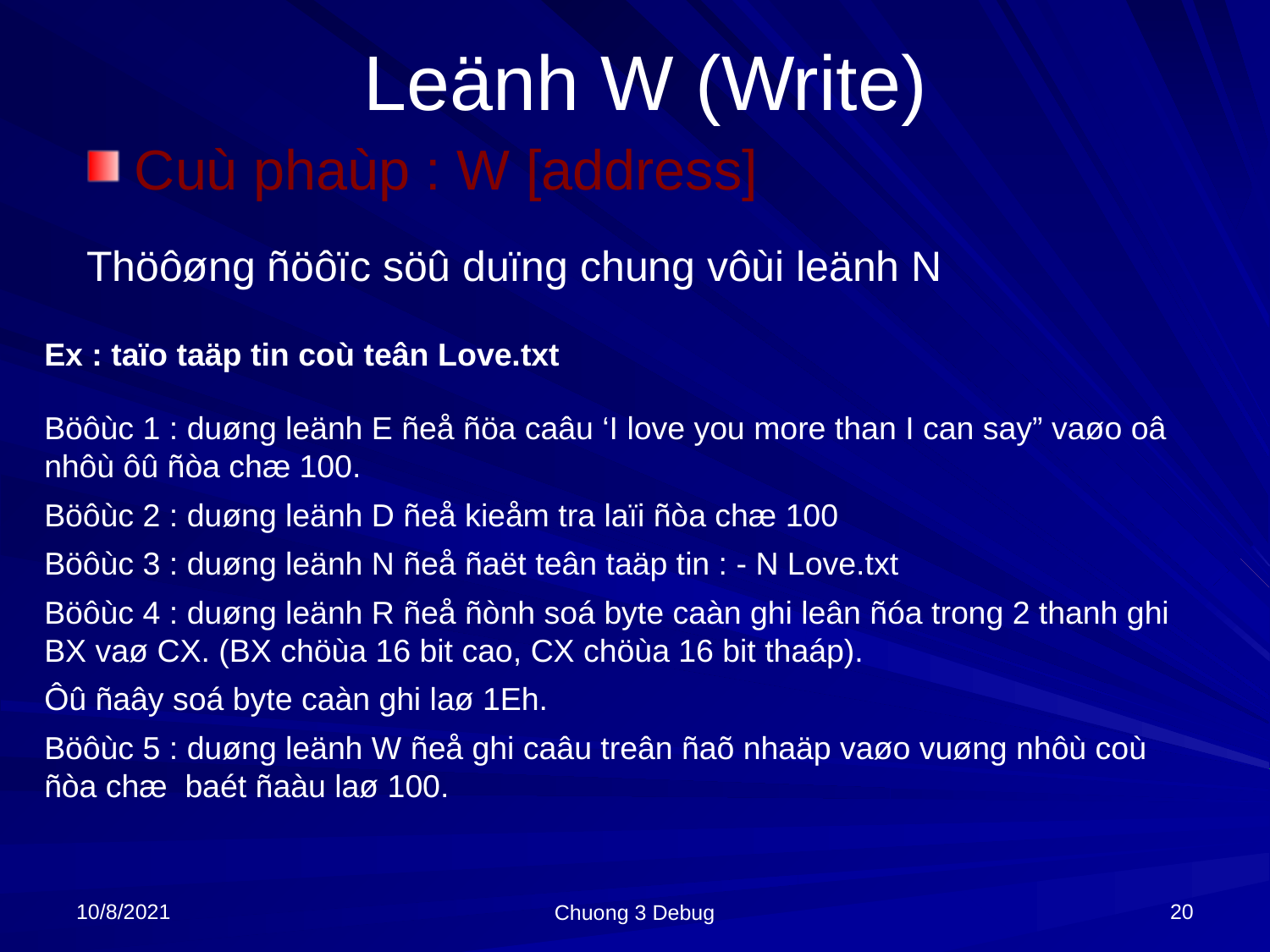

# Leänh W (Write)
Cuù phaùp : W [address]
Thöôøng ñöôïc söû duïng chung vôùi leänh N
Ex : taïo taäp tin coù teân Love.txt
Böôùc 1 : duøng leänh E ñeå ñöa caâu ‘I love you more than I can say” vaøo oâ nhôù ôû ñòa chæ 100.
Böôùc 2 : duøng leänh D ñeå kieåm tra laïi ñòa chæ 100
Böôùc 3 : duøng leänh N ñeå ñaët teân taäp tin : - N Love.txt
Böôùc 4 : duøng leänh R ñeå ñònh soá byte caàn ghi leân ñóa trong 2 thanh ghi BX vaø CX. (BX chöùa 16 bit cao, CX chöùa 16 bit thaáp).
Ôû ñaây soá byte caàn ghi laø 1Eh.
Böôùc 5 : duøng leänh W ñeå ghi caâu treân ñaõ nhaäp vaøo vuøng nhôù coù ñòa chæ  baét ñaàu laø 100.
10/8/2021
20
Chuong 3 Debug